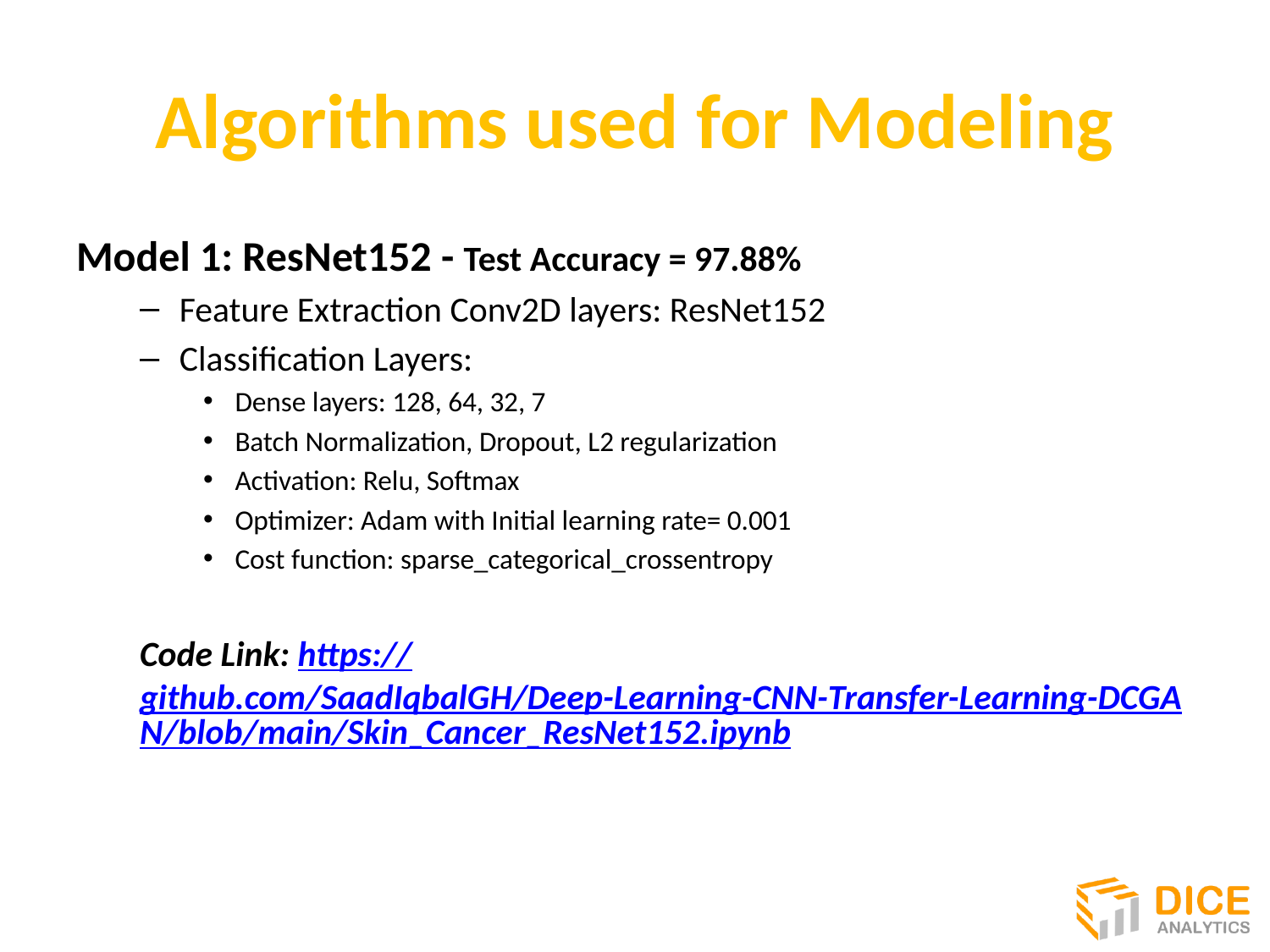

# Algorithms used for Modeling
Model 1: ResNet152 - Test Accuracy = 97.88%
Feature Extraction Conv2D layers: ResNet152
Classification Layers:
Dense layers: 128, 64, 32, 7
Batch Normalization, Dropout, L2 regularization
Activation: Relu, Softmax
Optimizer: Adam with Initial learning rate= 0.001
Cost function: sparse_categorical_crossentropy

Code Link: https://github.com/SaadIqbalGH/Deep-Learning-CNN-Transfer-Learning-DCGAN/blob/main/Skin_Cancer_ResNet152.ipynb